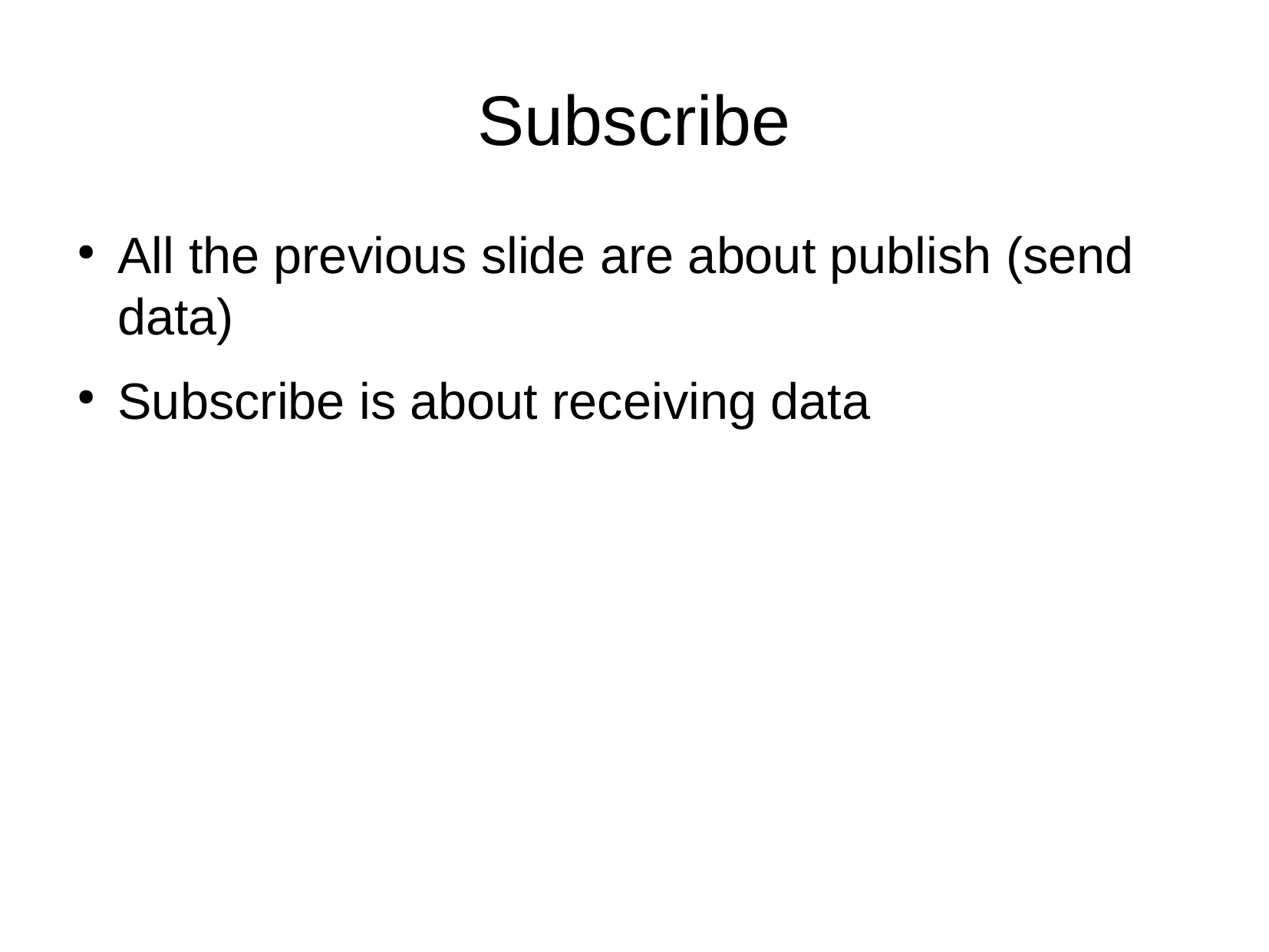

Subscribe
All the previous slide are about publish (send data)
Subscribe is about receiving data